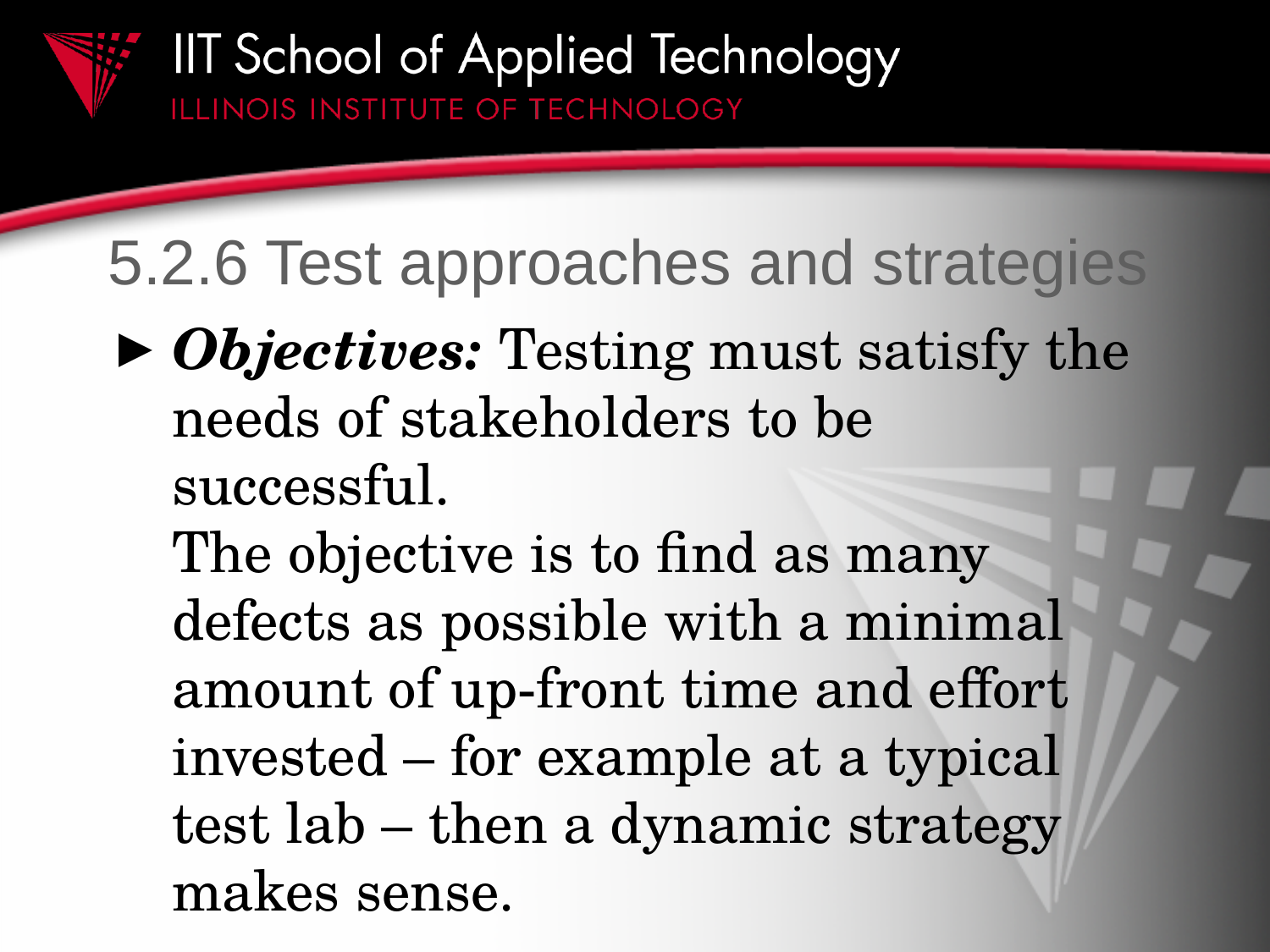

# 5.2.6 Test approaches and strategies
Objectives: Testing must satisfy the needs of stakeholders to be  successful.
The objective is to find as many defects as possible with a minimal amount of up-front time and effort invested – for example at a typical test lab – then a dynamic strategy makes sense.